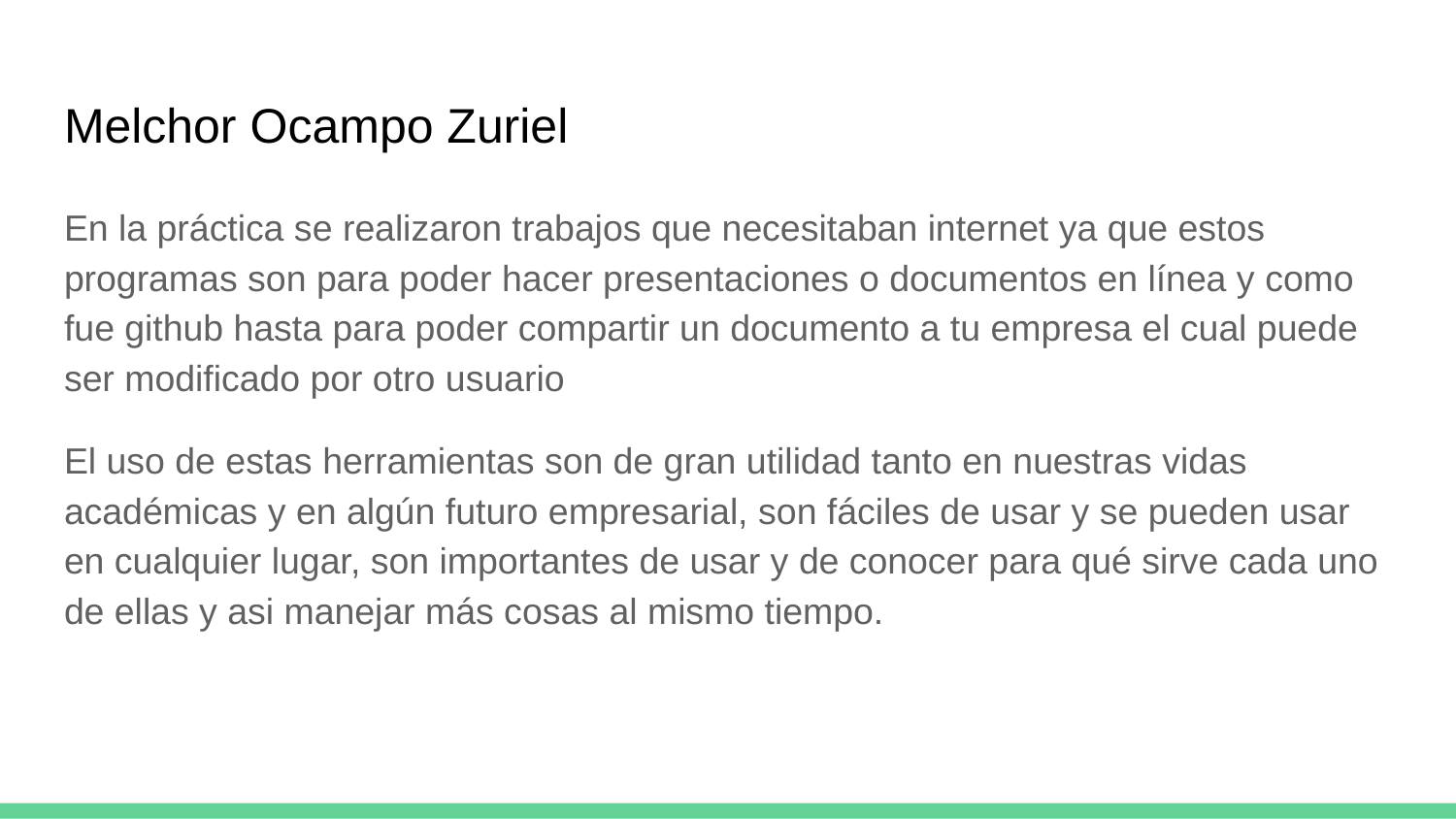

# Melchor Ocampo Zuriel

En la práctica se realizaron trabajos que necesitaban internet ya que estos programas son para poder hacer presentaciones o documentos en línea y como fue github hasta para poder compartir un documento a tu empresa el cual puede ser modificado por otro usuario
El uso de estas herramientas son de gran utilidad tanto en nuestras vidas académicas y en algún futuro empresarial, son fáciles de usar y se pueden usar en cualquier lugar, son importantes de usar y de conocer para qué sirve cada uno de ellas y asi manejar más cosas al mismo tiempo.